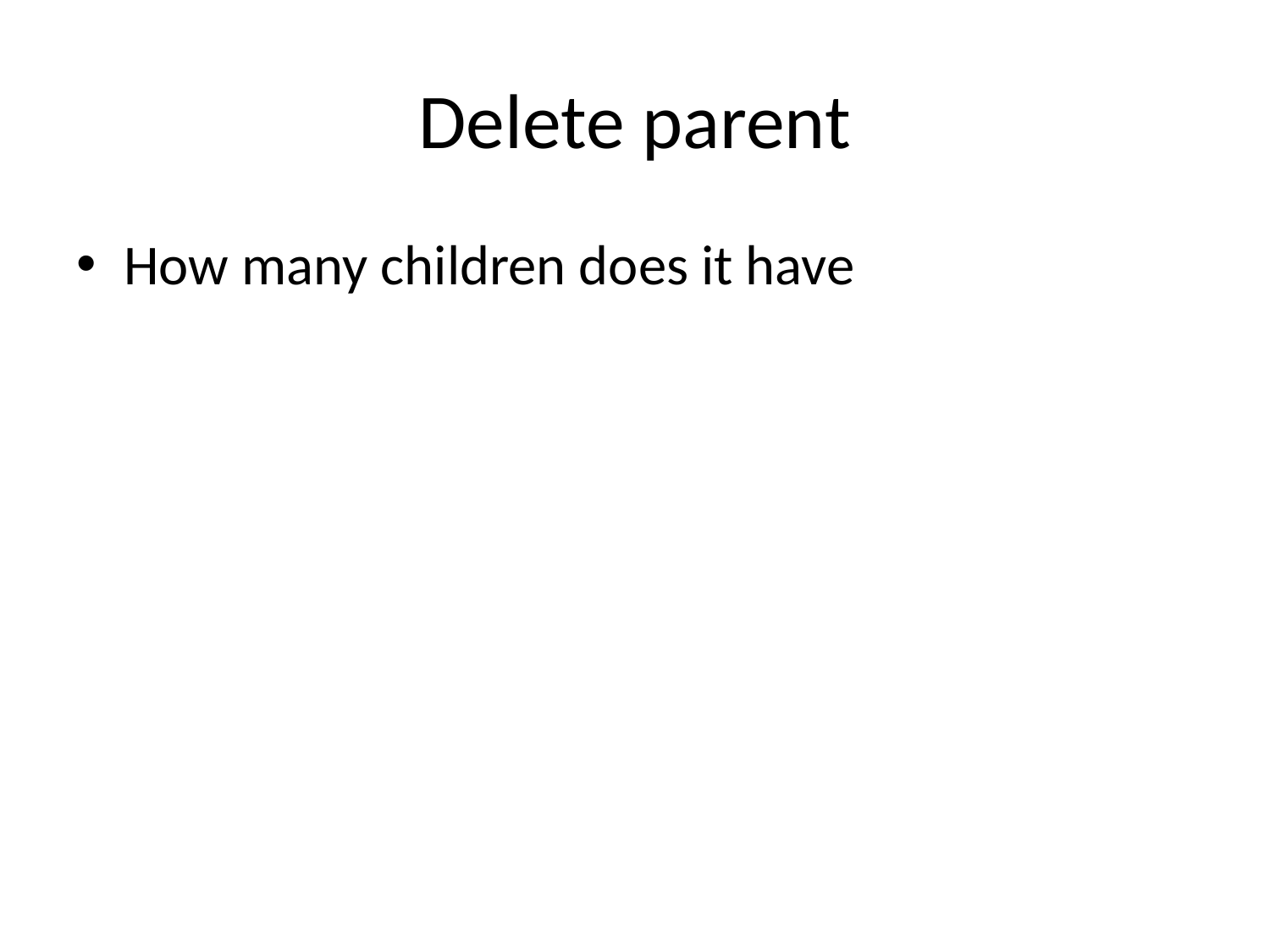

# Delete parent
How many children does it have